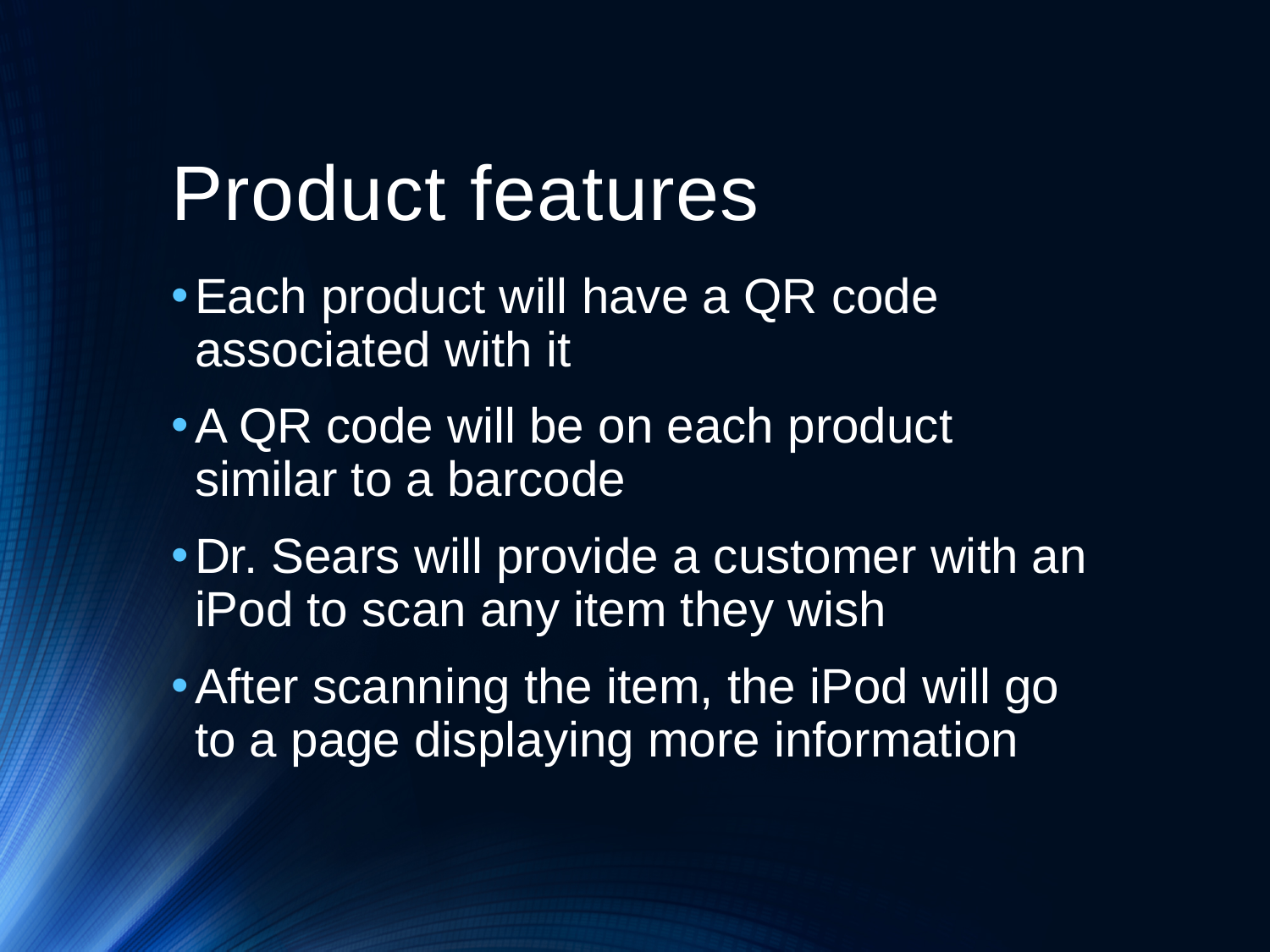

# Product features
Each product will have a QR code associated with it
A QR code will be on each product similar to a barcode
Dr. Sears will provide a customer with an iPod to scan any item they wish
After scanning the item, the iPod will go to a page displaying more information